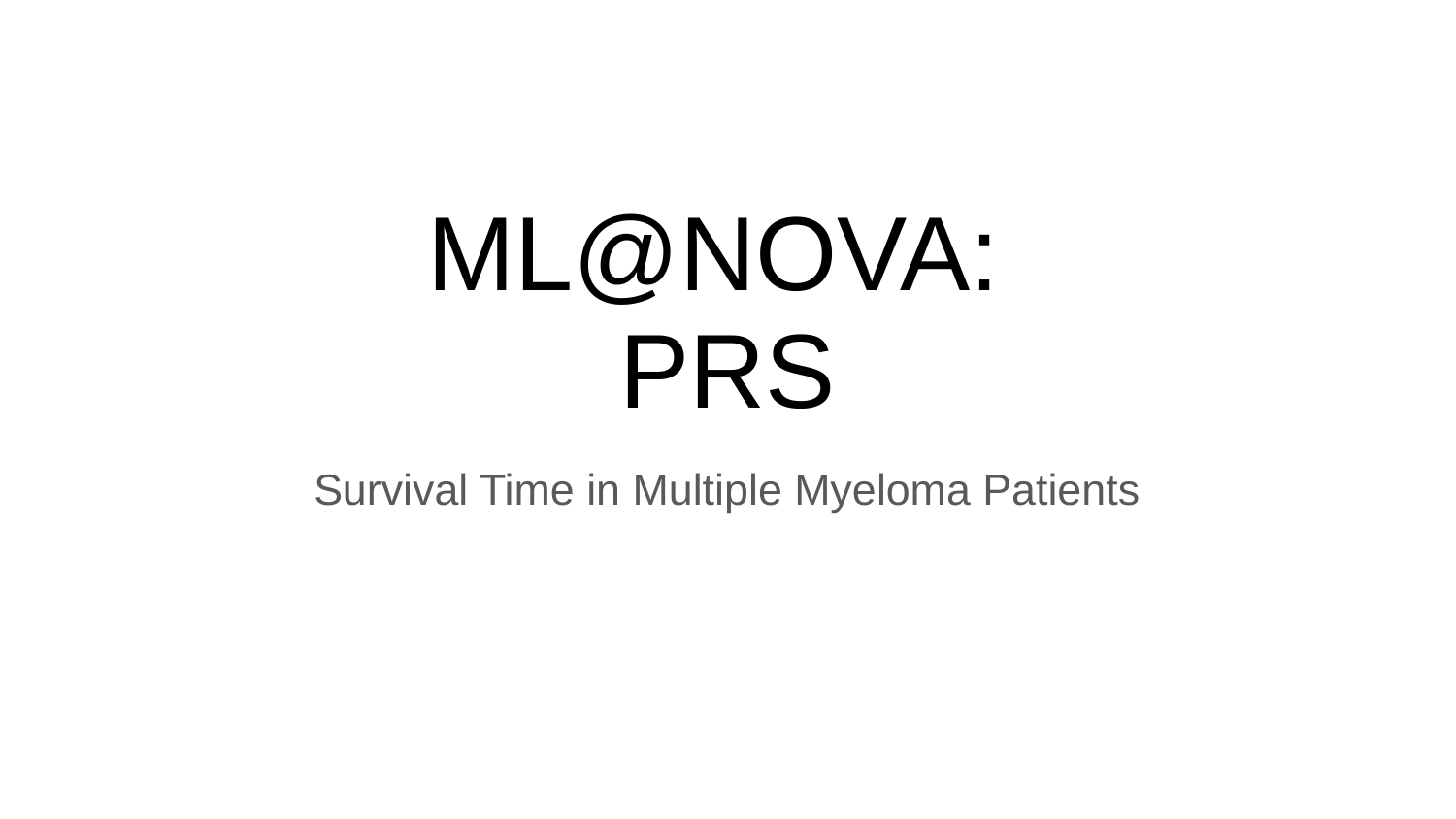

# ML@NOVA: PRS
Survival Time in Multiple Myeloma Patients